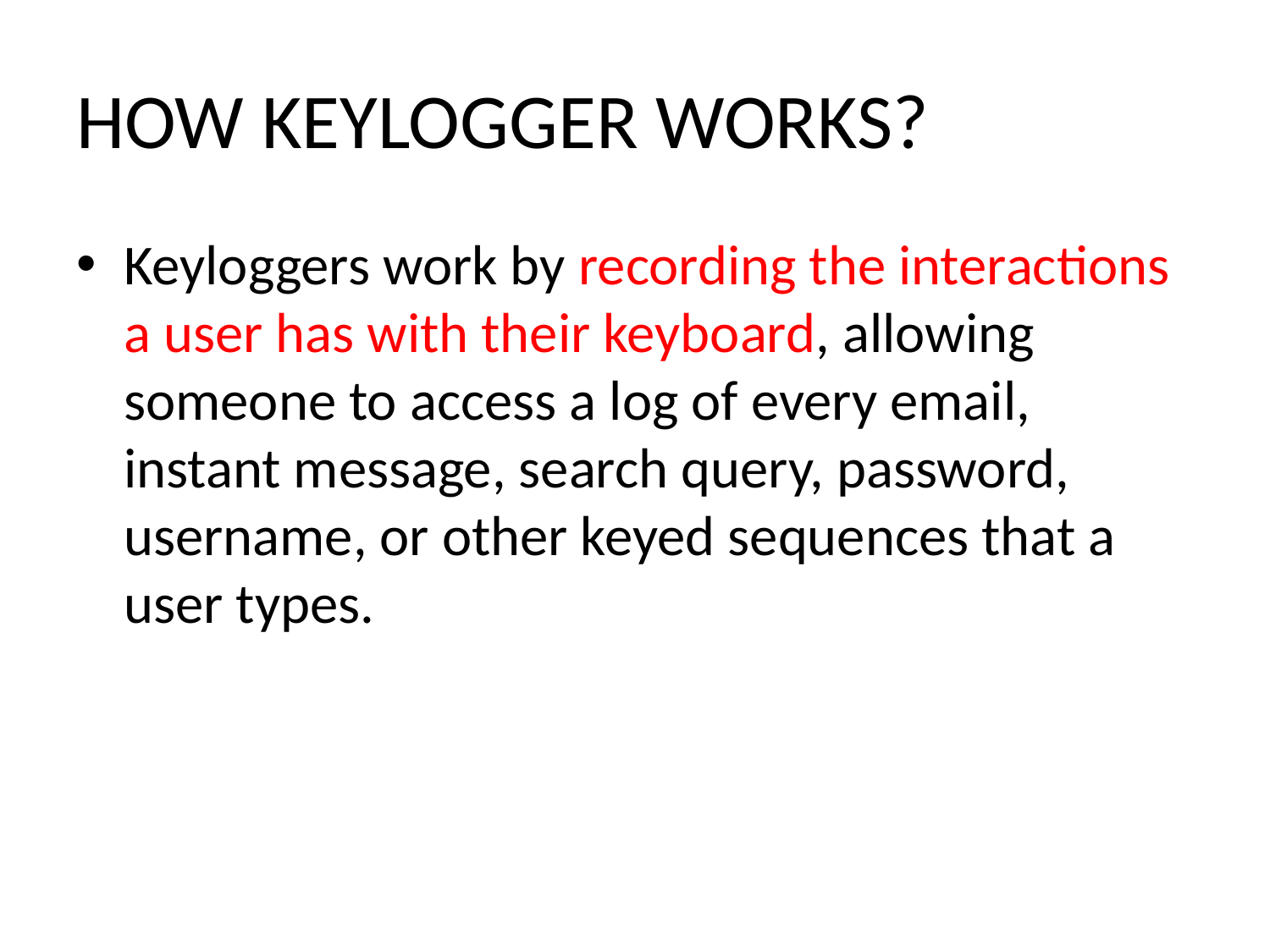

# HOW KEYLOGGER WORKS?
Keyloggers work by recording the interactions a user has with their keyboard, allowing someone to access a log of every email, instant message, search query, password, username, or other keyed sequences that a user types.